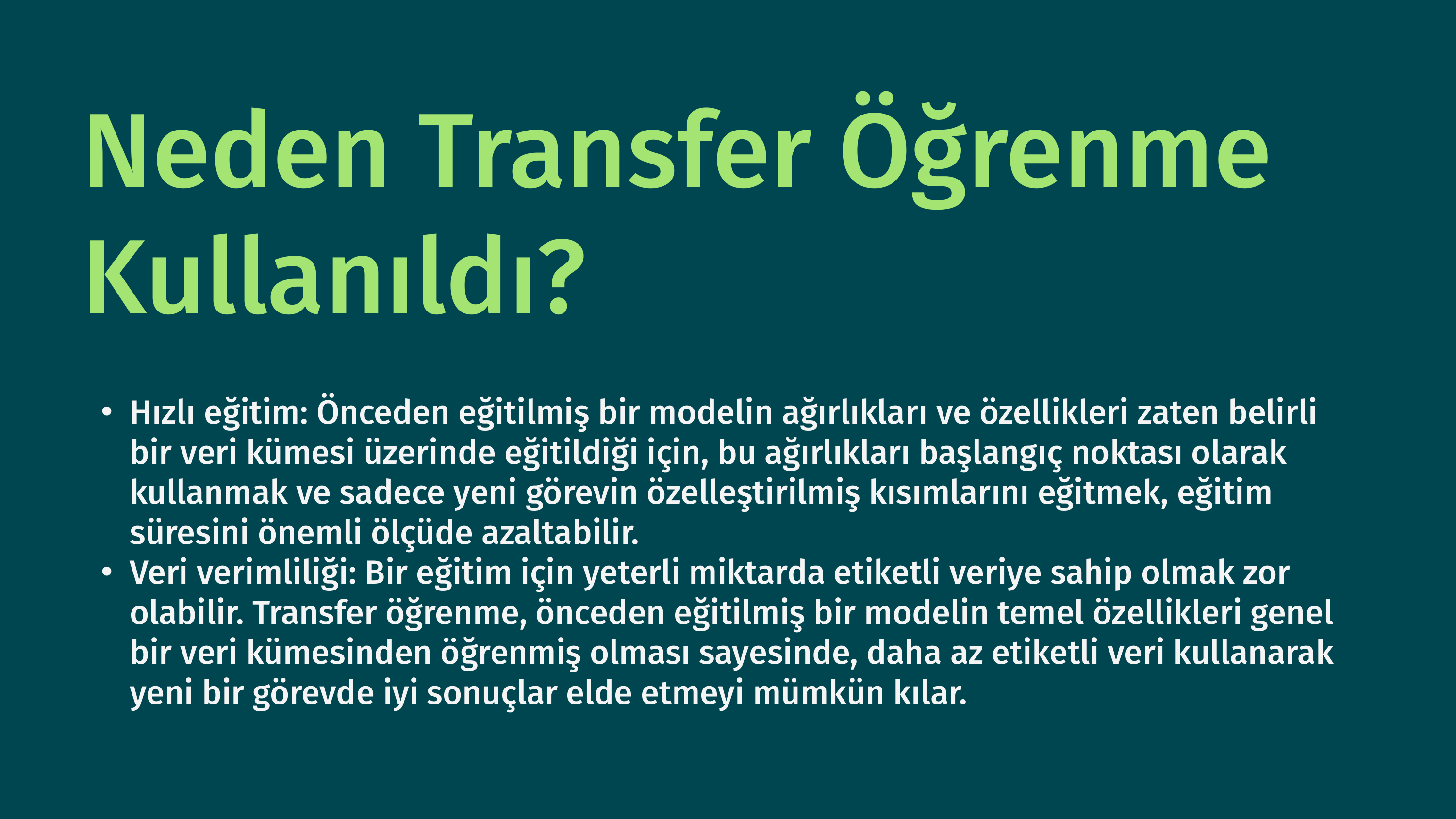

Neden Transfer Öğrenme Kullanıldı?

Hızlı eğitim: Önceden eğitilmiş bir modelin ağırlıkları ve özellikleri zaten belirli bir veri kümesi üzerinde eğitildiği için, bu ağırlıkları başlangıç noktası olarak kullanmak ve sadece yeni görevin özelleştirilmiş kısımlarını eğitmek, eğitim süresini önemli ölçüde azaltabilir.
Veri verimliliği: Bir eğitim için yeterli miktarda etiketli veriye sahip olmak zor olabilir. Transfer öğrenme, önceden eğitilmiş bir modelin temel özellikleri genel bir veri kümesinden öğrenmiş olması sayesinde, daha az etiketli veri kullanarak yeni bir görevde iyi sonuçlar elde etmeyi mümkün kılar.